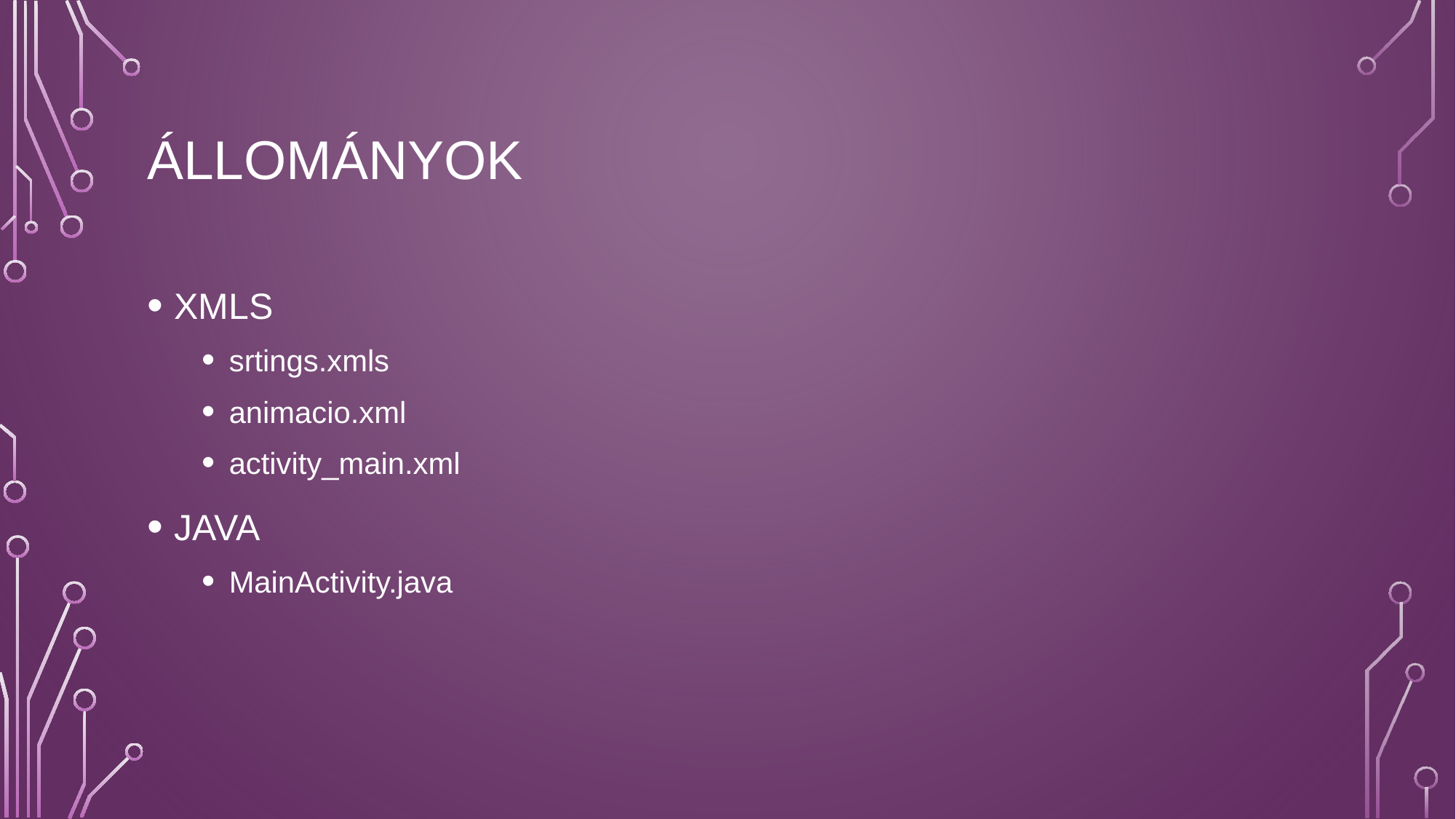

# Állományok
XMLS
srtings.xmls
animacio.xml
activity_main.xml
JAVA
MainActivity.java